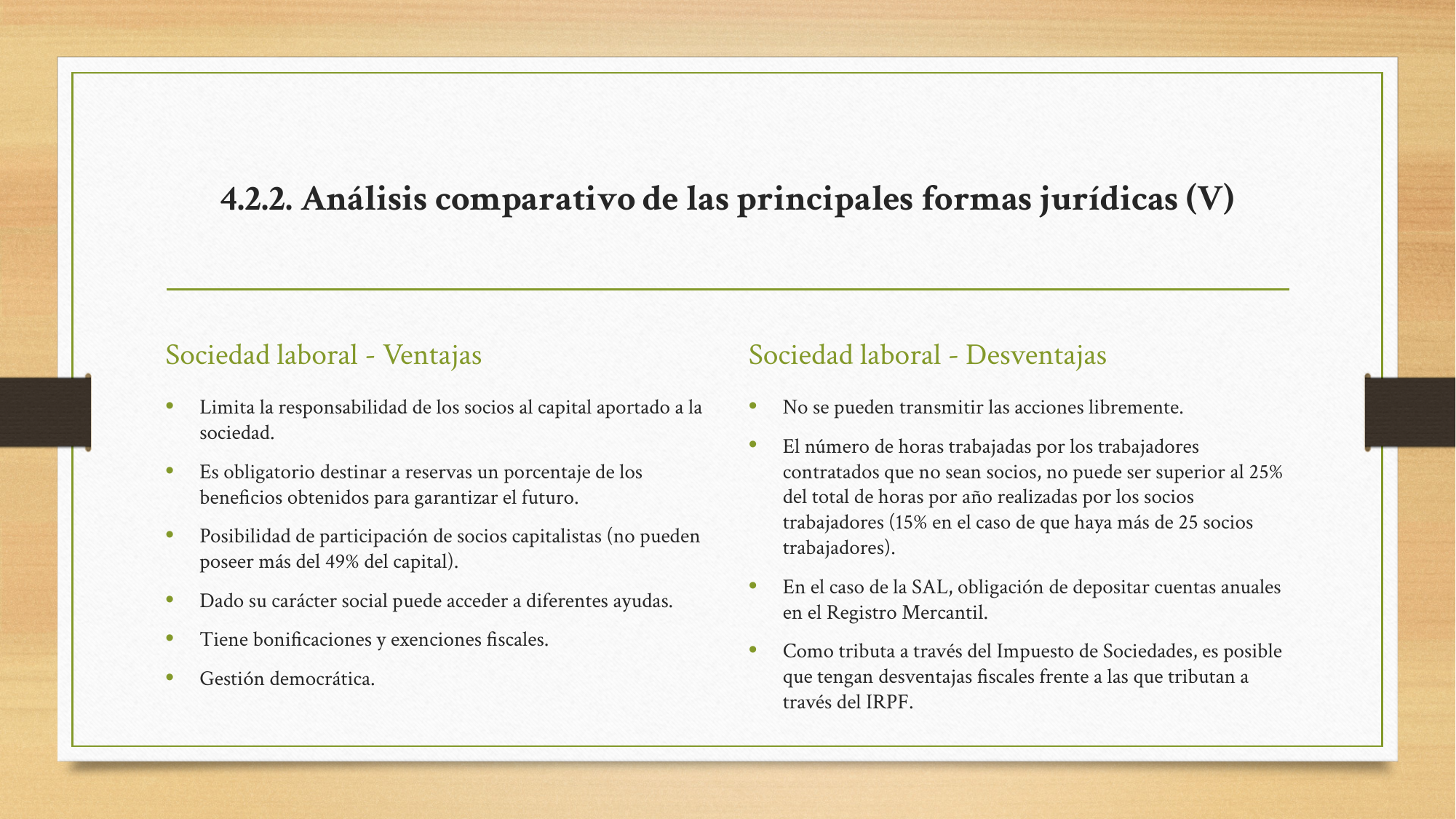

# 4.2.2. Análisis comparativo de las principales formas jurídicas (V)
Sociedad laboral - Ventajas
Sociedad laboral - Desventajas
Limita la responsabilidad de los socios al capital aportado a la sociedad.
Es obligatorio destinar a reservas un porcentaje de los beneficios obtenidos para garantizar el futuro.
Posibilidad de participación de socios capitalistas (no pueden poseer más del 49% del capital).
Dado su carácter social puede acceder a diferentes ayudas.
Tiene bonificaciones y exenciones fiscales.
Gestión democrática.
No se pueden transmitir las acciones libremente.
El número de horas trabajadas por los trabajadores contratados que no sean socios, no puede ser superior al 25% del total de horas por año realizadas por los socios trabajadores (15% en el caso de que haya más de 25 socios trabajadores).
En el caso de la SAL, obligación de depositar cuentas anuales en el Registro Mercantil.
Como tributa a través del Impuesto de Sociedades, es posible que tengan desventajas fiscales frente a las que tributan a través del IRPF.